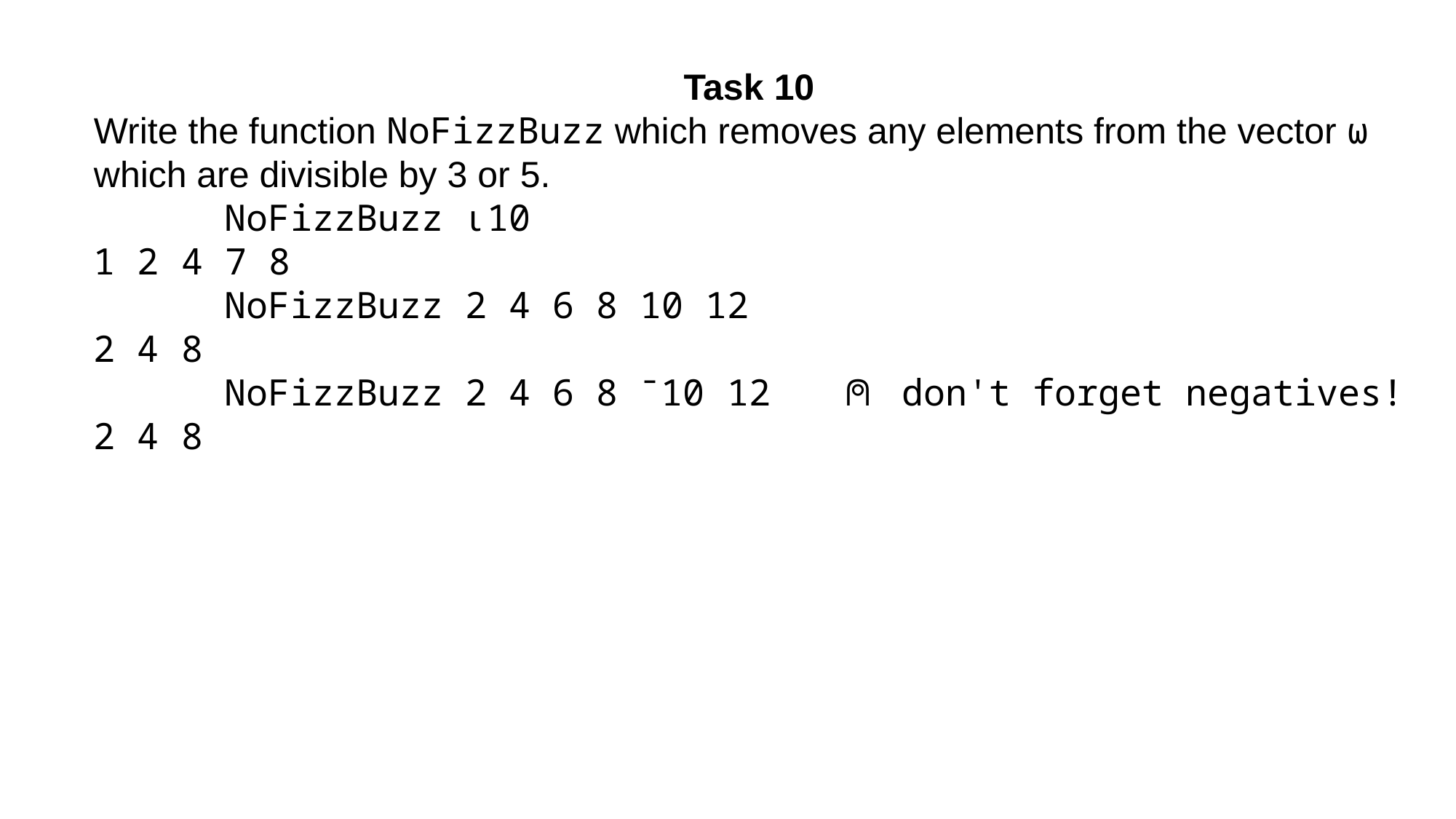

Task 10
Write the function NoFizzBuzz which removes any elements from the vector ⍵ which are divisible by 3 or 5.
      NoFizzBuzz ⍳10
1 2 4 7 8
      NoFizzBuzz 2 4 6 8 10 12
2 4 8
      NoFizzBuzz 2 4 6 8 ¯10 12   ⍝ don't forget negatives!
2 4 8